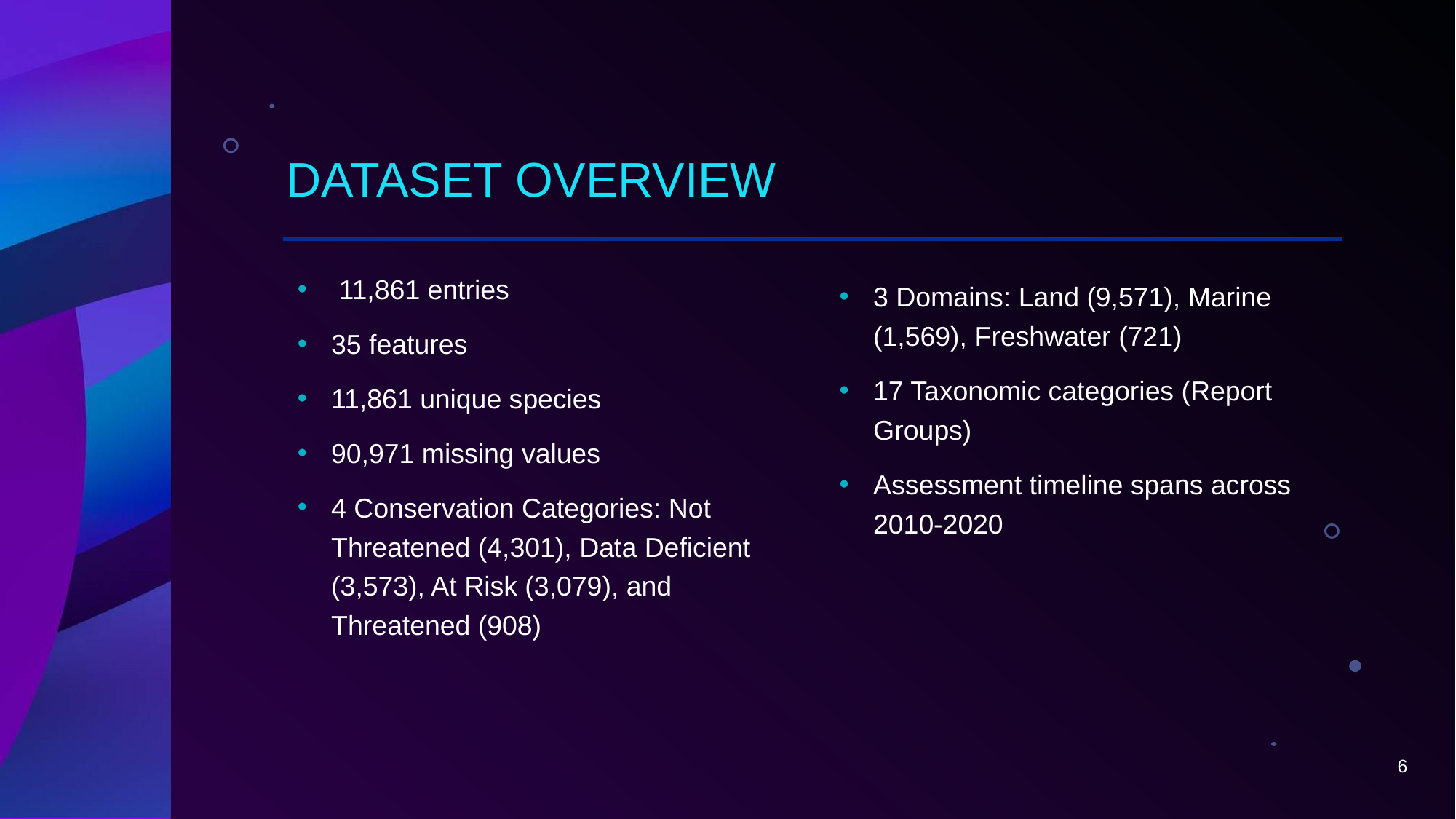

# Dataset overview

 11,861 entries
35 features
11,861 unique species
90,971 missing values
4 Conservation Categories: Not Threatened (4,301), Data Deficient (3,573), At Risk (3,079), and Threatened (908)

3 Domains: Land (9,571), Marine (1,569), Freshwater (721)
17 Taxonomic categories (Report Groups)
Assessment timeline spans across 2010-2020
6